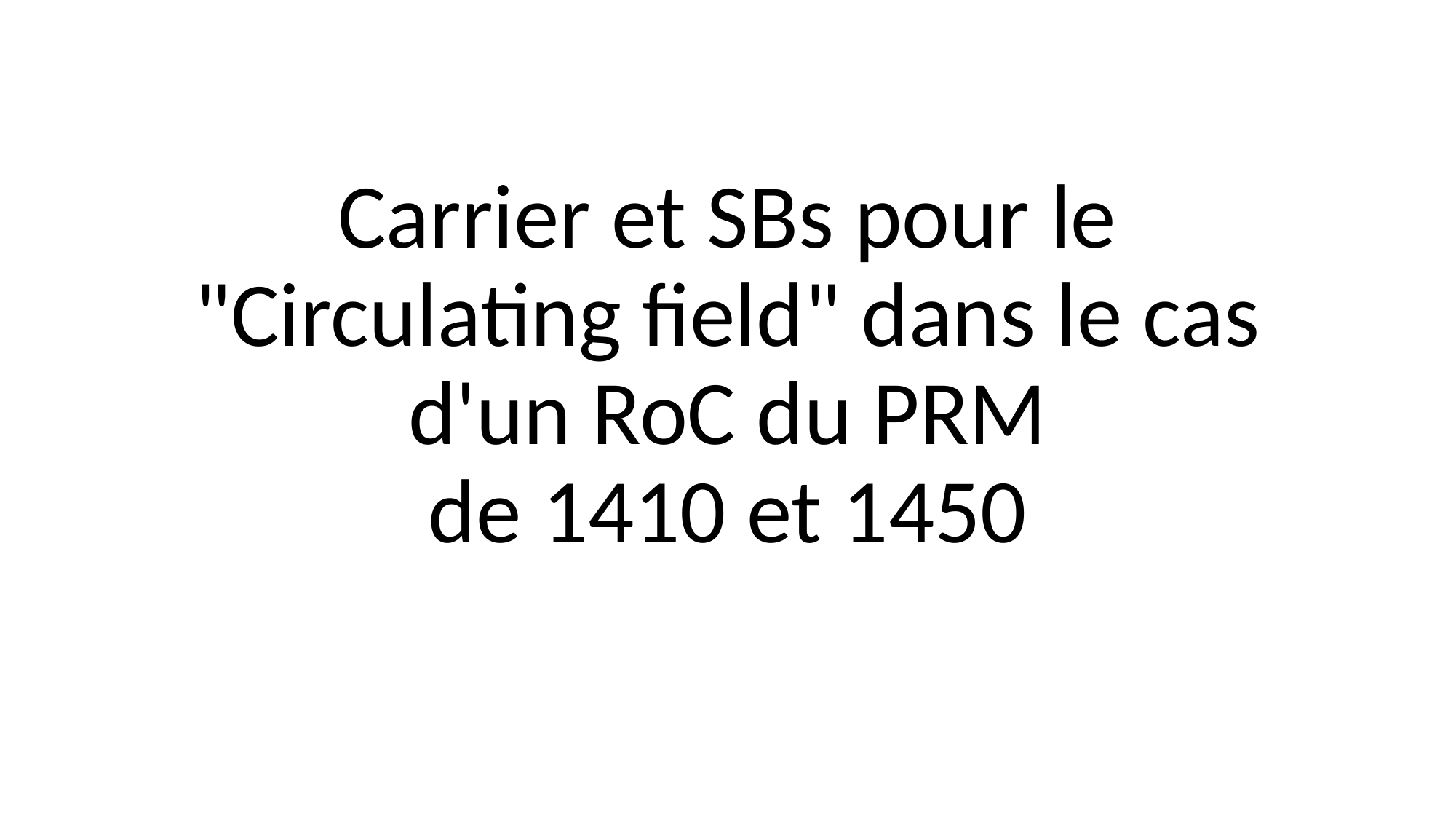

# Carrier et SBs pour le "Circulating field" dans le cas d'un RoC du PRM de 1410 et 1450